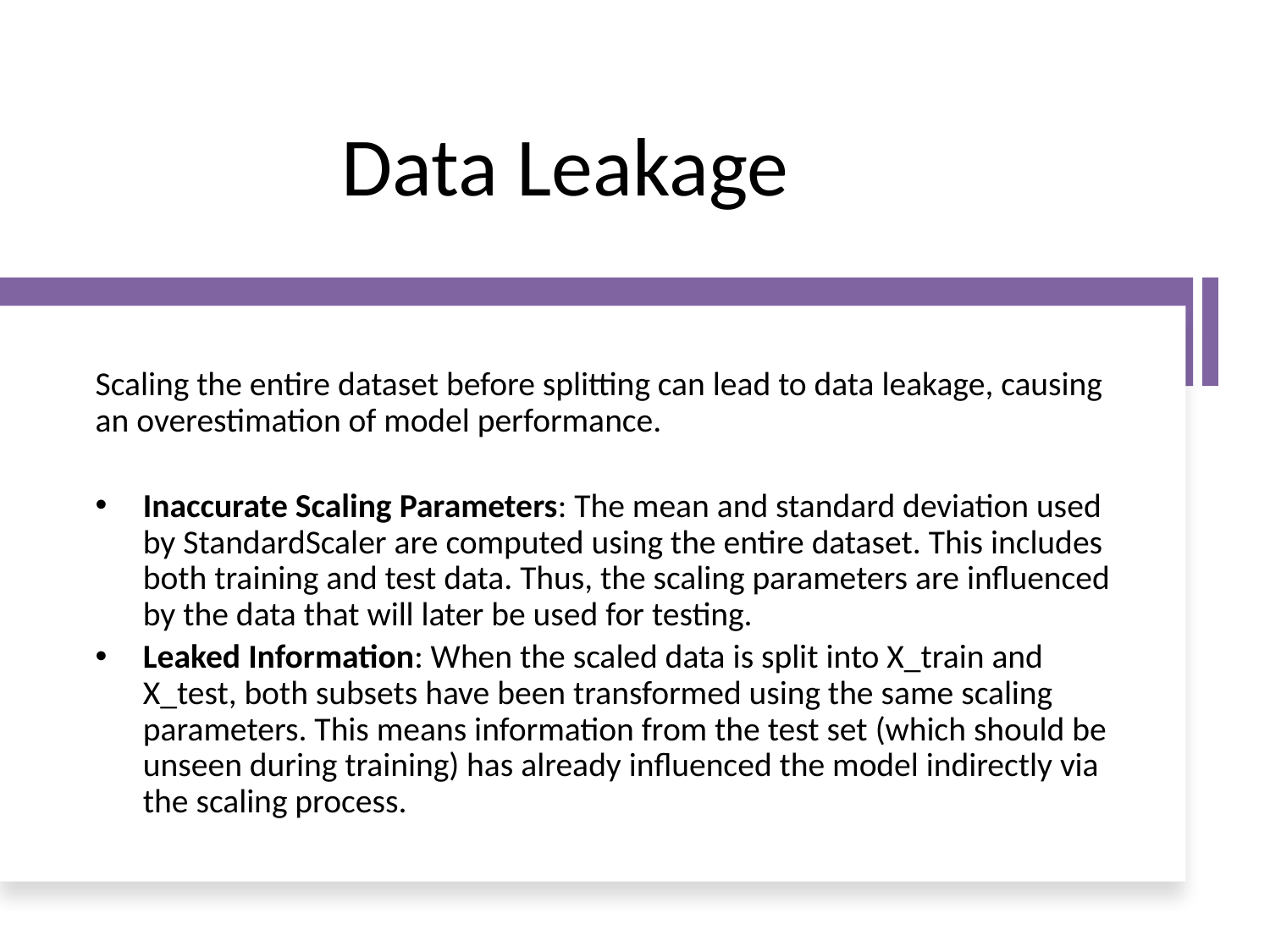

# Data Leakage

Scaling the entire dataset before splitting can lead to data leakage, causing an overestimation of model performance.

Inaccurate Scaling Parameters: The mean and standard deviation used by StandardScaler are computed using the entire dataset. This includes both training and test data. Thus, the scaling parameters are influenced by the data that will later be used for testing.
Leaked Information: When the scaled data is split into X_train and X_test, both subsets have been transformed using the same scaling parameters. This means information from the test set (which should be unseen during training) has already influenced the model indirectly via the scaling process.